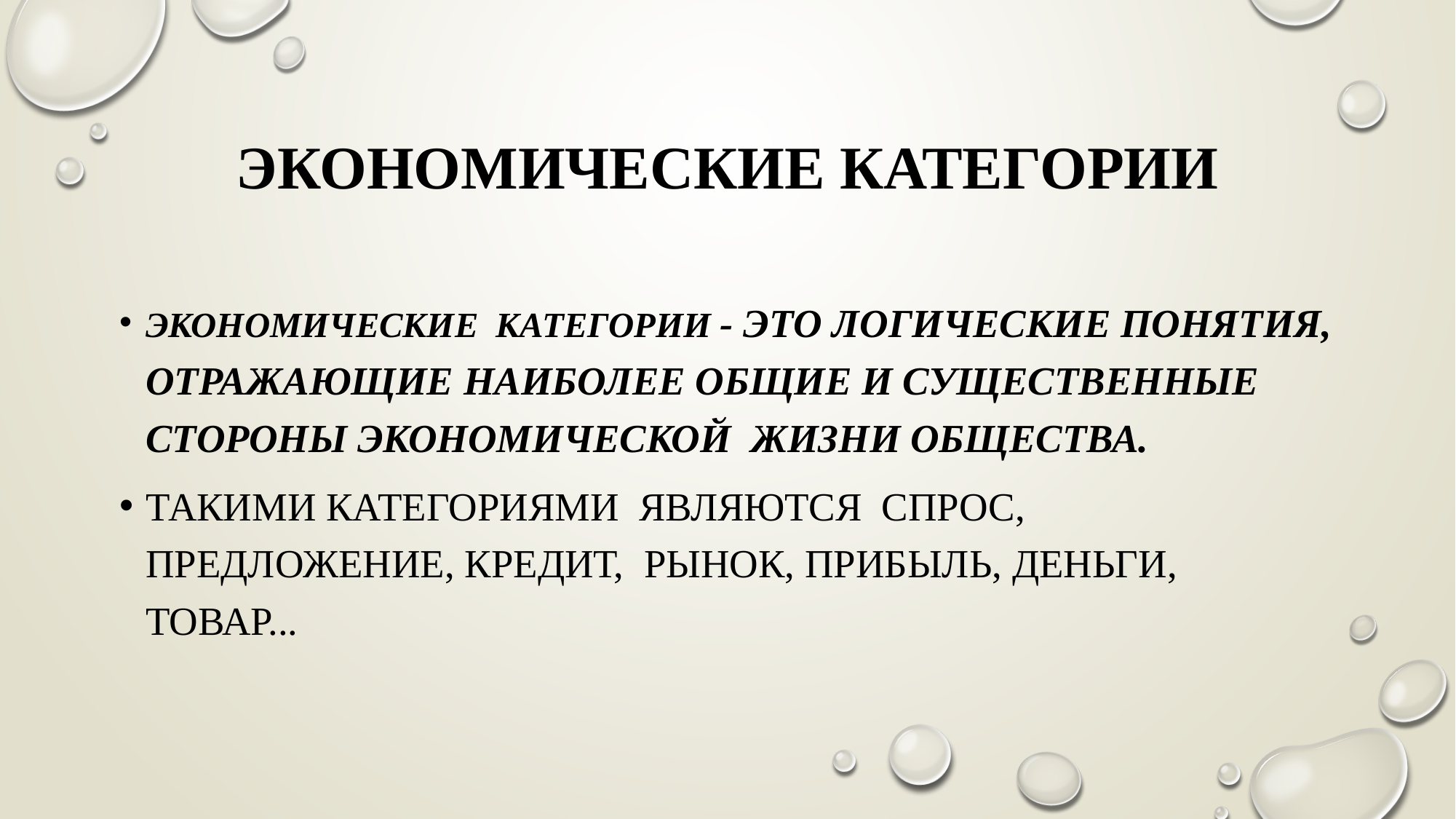

# Экономические категории
ЭКОНОМИЧЕСКИЕ  КАТЕГОРИИ - это логические понятия, отражающие наиболее общие и существенные стороны экономической  жизни общества.
Такими категориями  являются  спрос, предложение, кредит,  рынок, прибыль, деньги, товар...